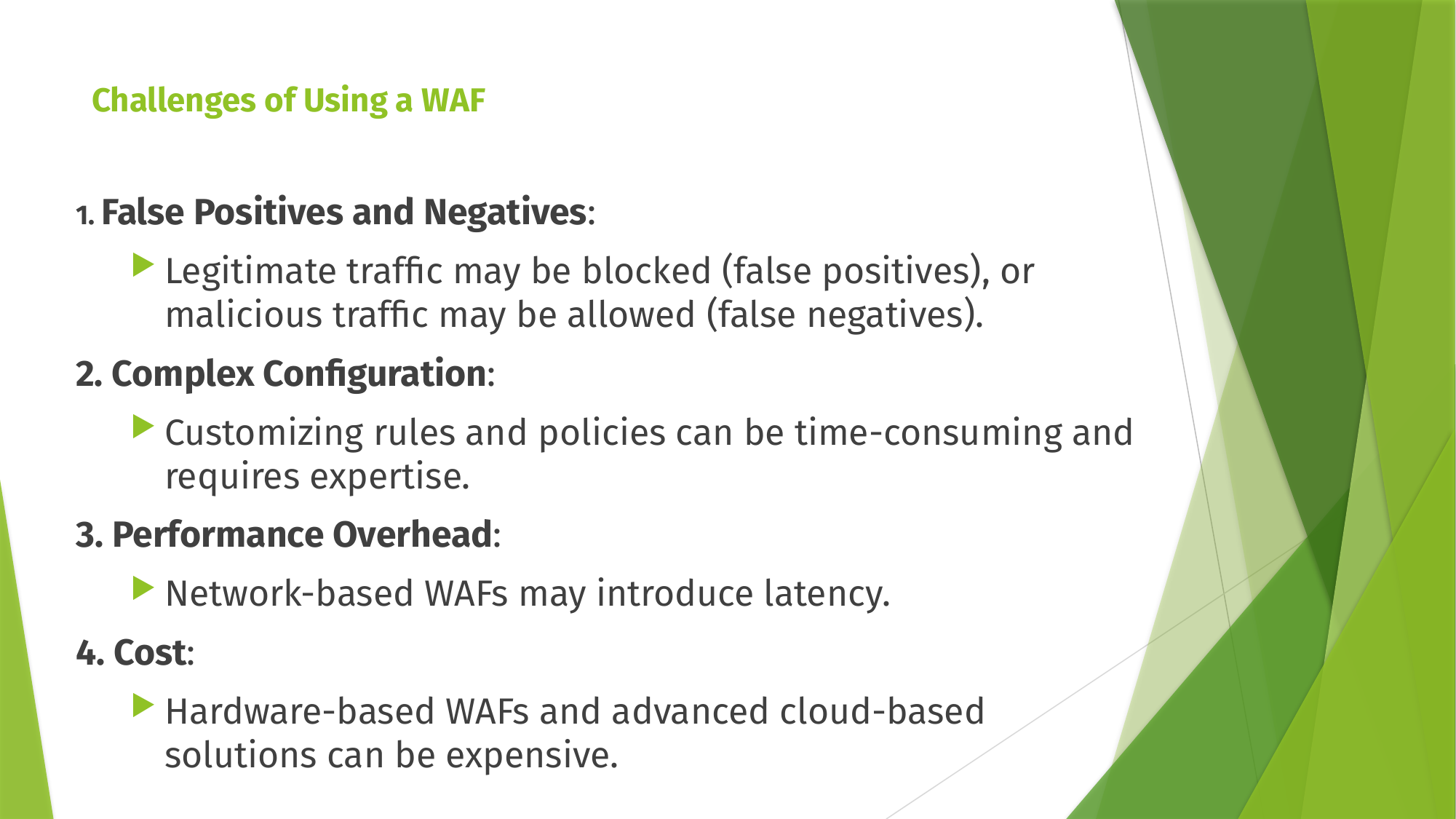

# Challenges of Using a WAF
1. False Positives and Negatives:
Legitimate traffic may be blocked (false positives), or malicious traffic may be allowed (false negatives).
2. Complex Configuration:
Customizing rules and policies can be time-consuming and requires expertise.
3. Performance Overhead:
Network-based WAFs may introduce latency.
4. Cost:
Hardware-based WAFs and advanced cloud-based solutions can be expensive.